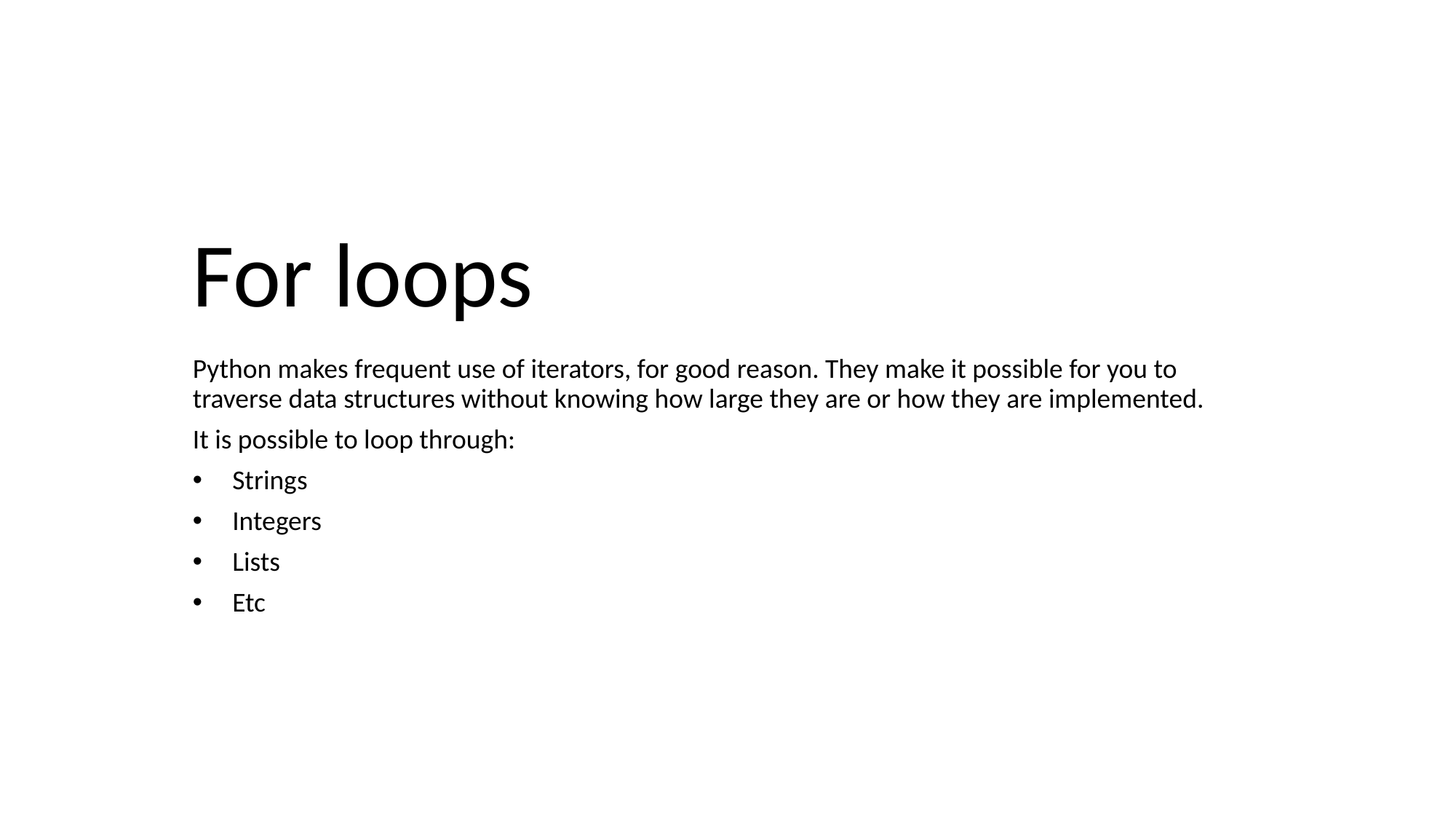

# For loops
Python makes frequent use of iterators, for good reason. They make it possible for you to traverse data structures without knowing how large they are or how they are implemented.
It is possible to loop through:
Strings
Integers
Lists
Etc